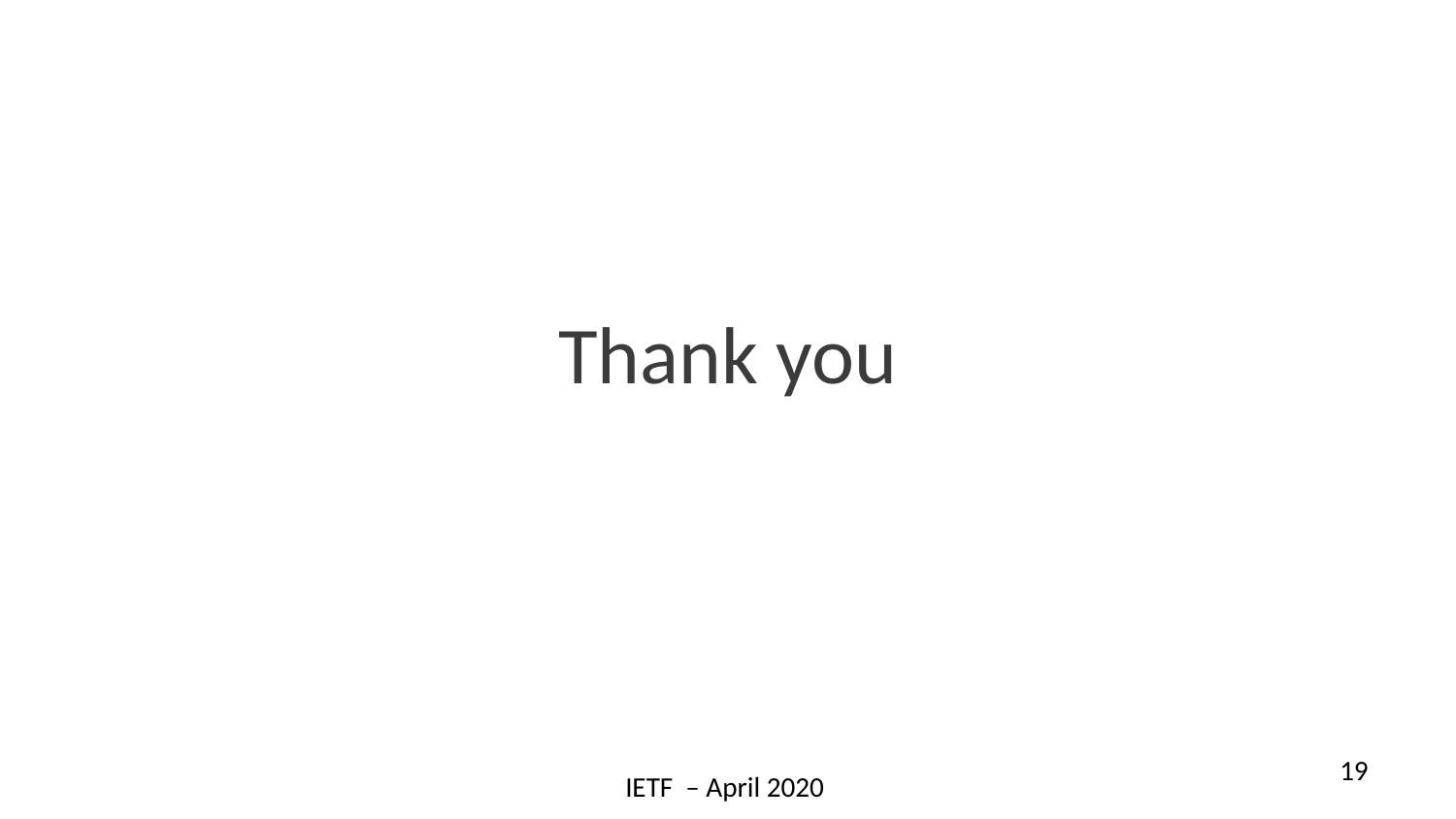

Thank you
19
IETF  – April 2020